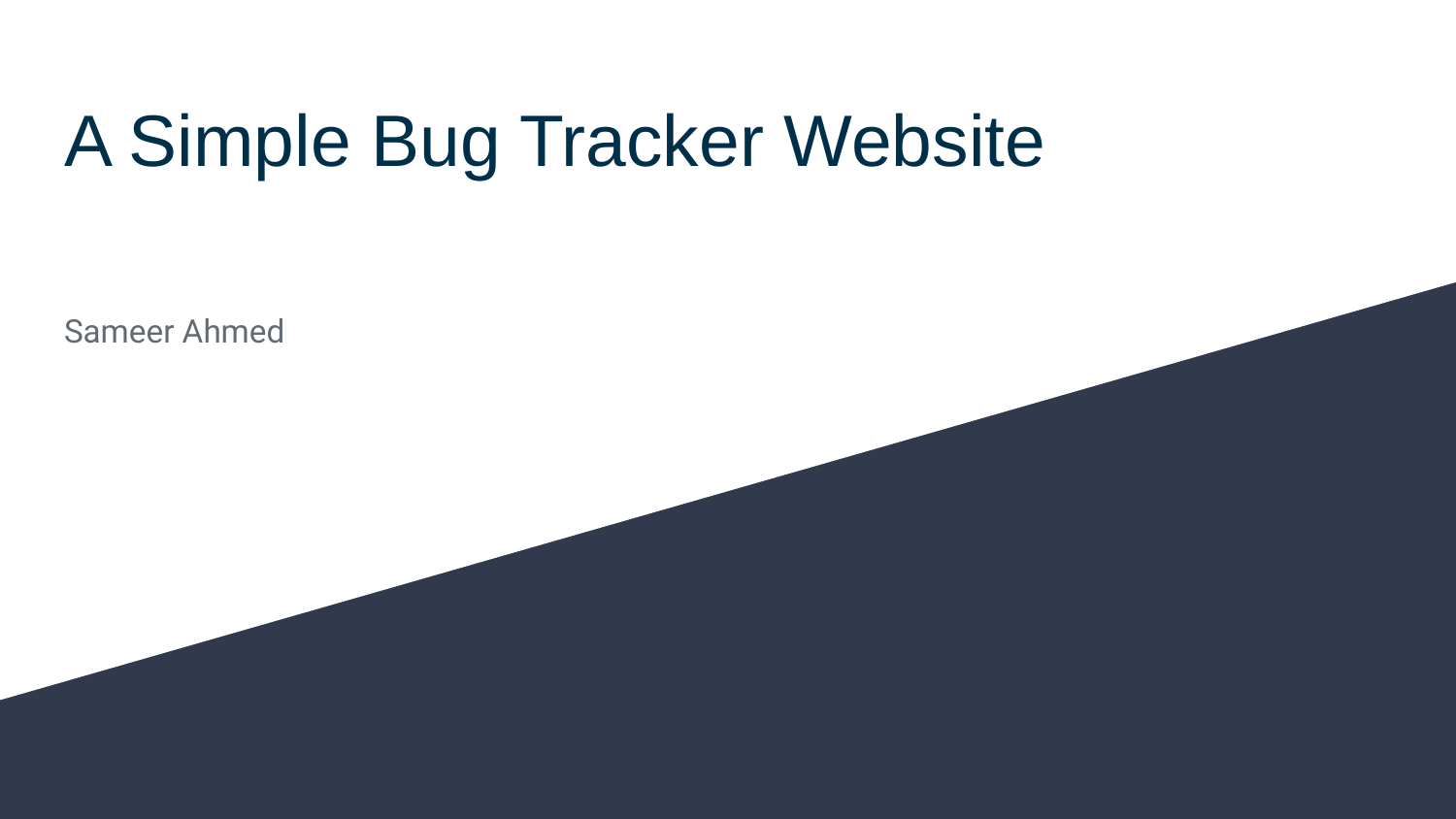

# A Simple Bug Tracker Website
Sameer Ahmed